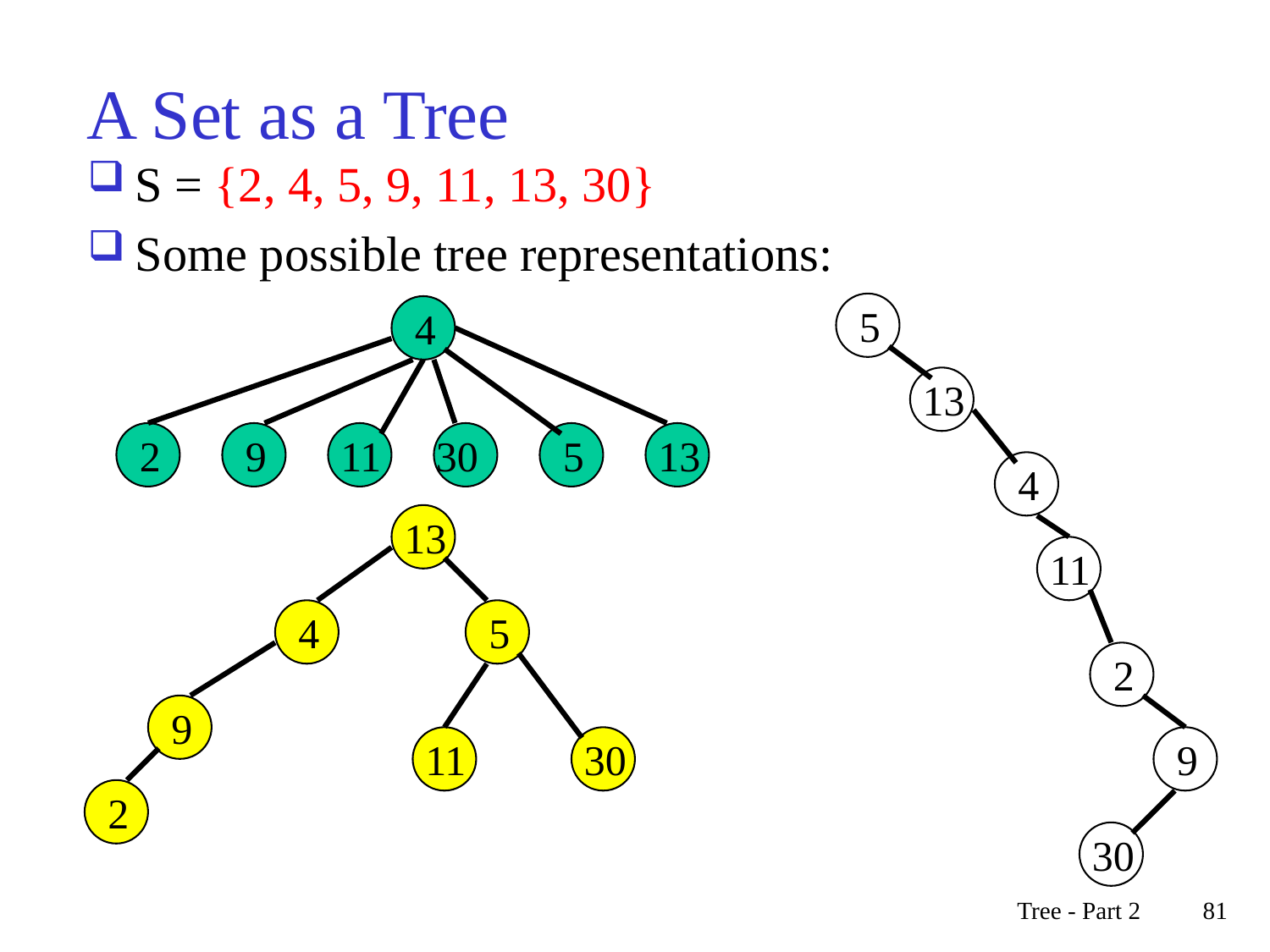

# A Set as a Tree
S = {2, 4, 5, 9, 11, 13, 30}
Some possible tree representations:

5

13

4

11

2

9

30

4

2

9

11
30

5

13

13

4

5

9

11

30

2
Tree - Part 2
81